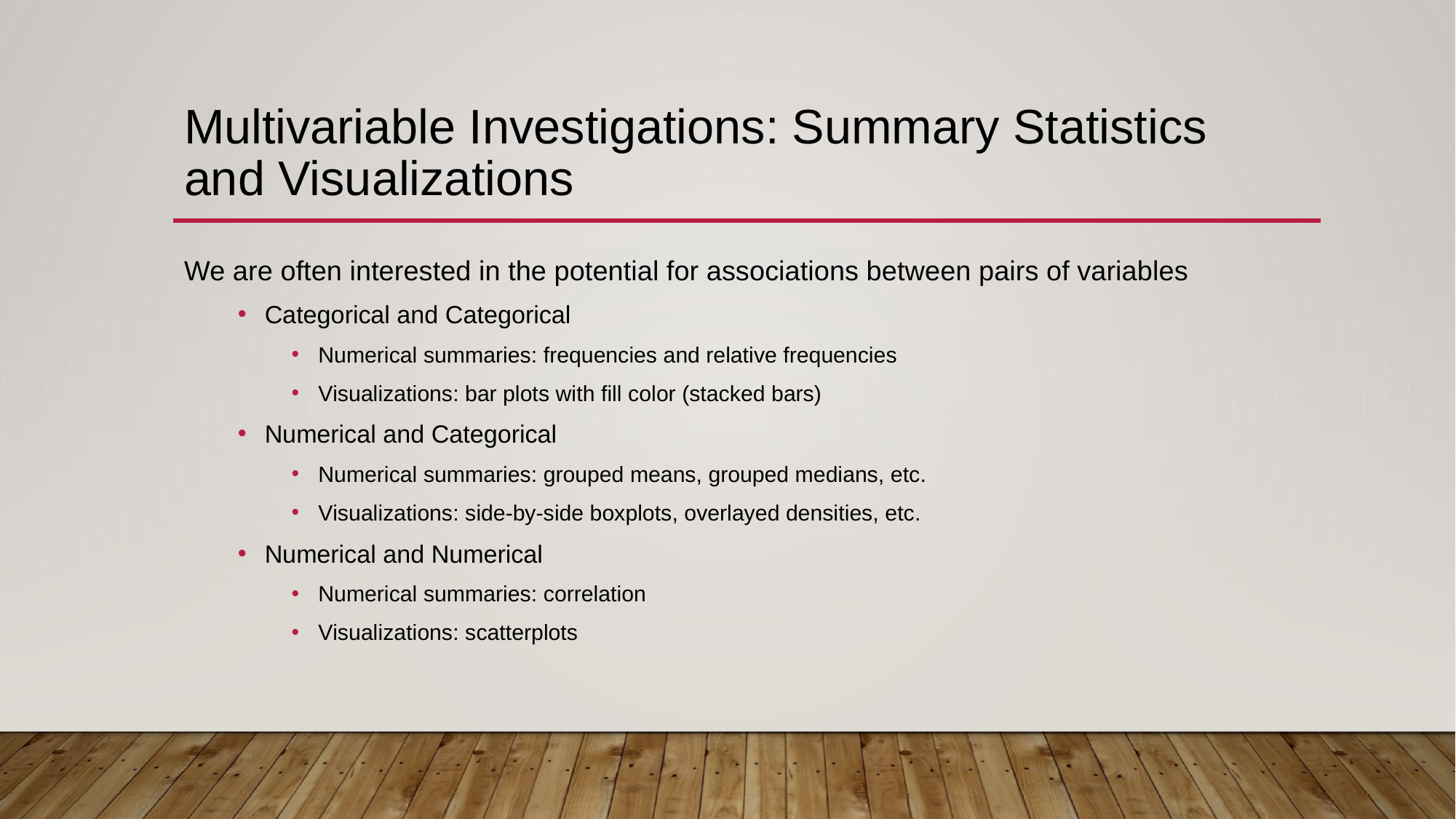

# Multivariable Investigations: Summary Statistics and Visualizations
We are often interested in the potential for associations between pairs of variables
Categorical and Categorical
Numerical summaries: frequencies and relative frequencies
Visualizations: bar plots with fill color (stacked bars)
Numerical and Categorical
Numerical summaries: grouped means, grouped medians, etc.
Visualizations: side-by-side boxplots, overlayed densities, etc.
Numerical and Numerical
Numerical summaries: correlation
Visualizations: scatterplots